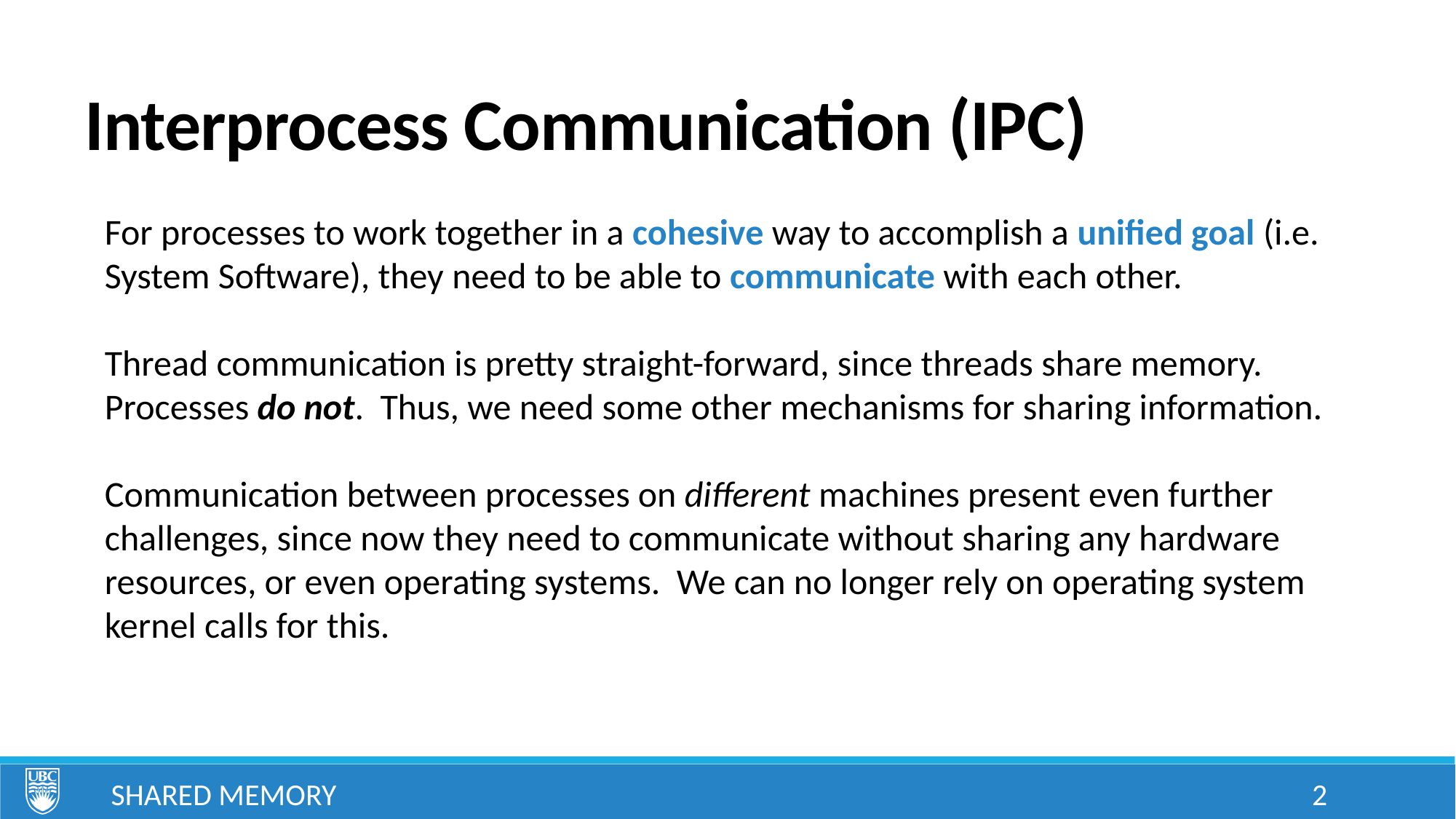

# Interprocess Communication (IPC)
For processes to work together in a cohesive way to accomplish a unified goal (i.e. System Software), they need to be able to communicate with each other.

Thread communication is pretty straight-forward, since threads share memory.  Processes do not.  Thus, we need some other mechanisms for sharing information.

Communication between processes on different machines present even further challenges, since now they need to communicate without sharing any hardware resources, or even operating systems.  We can no longer rely on operating system kernel calls for this.
Shared Memory
2